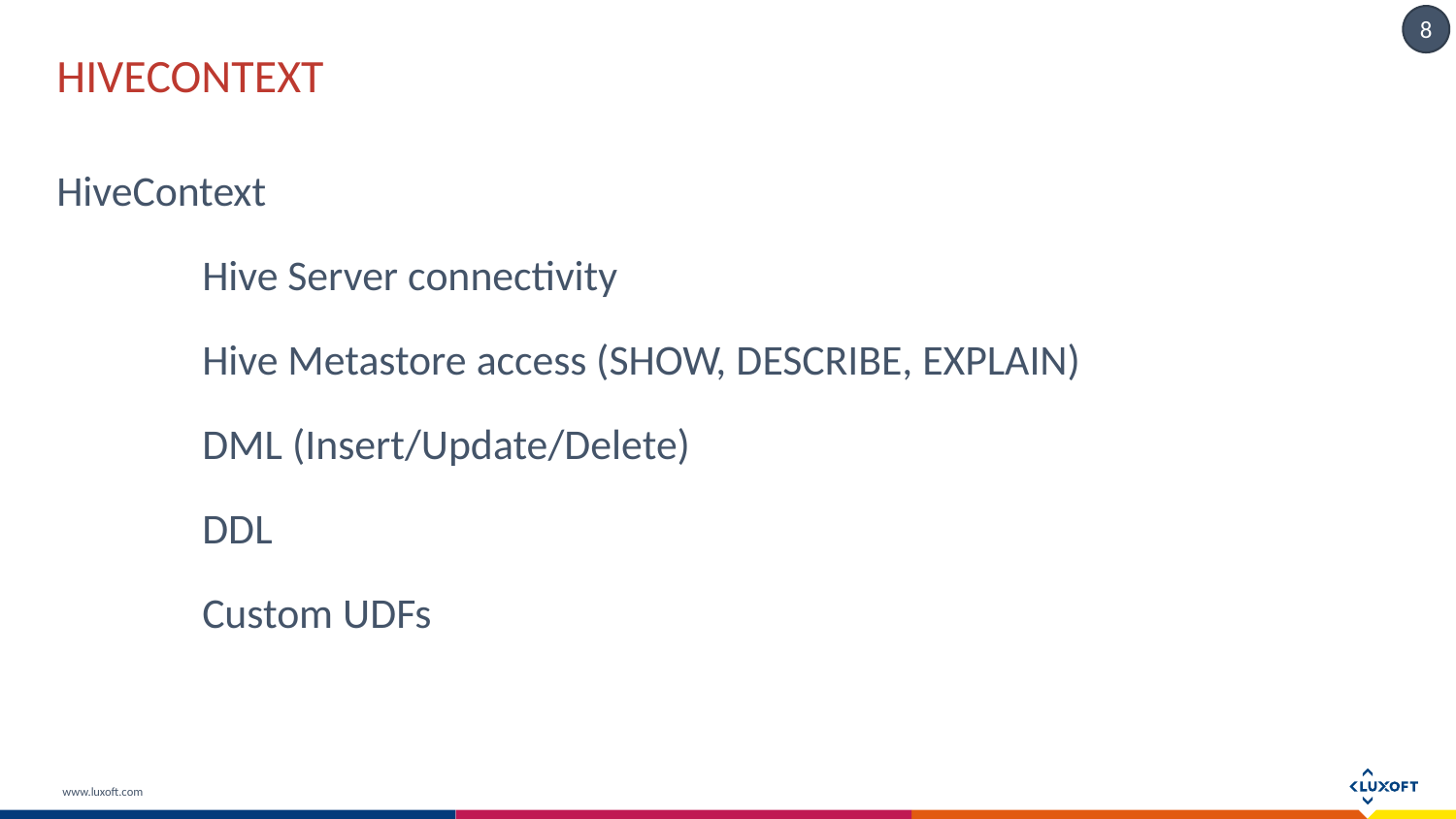

# HIVECONTEXT
HiveContext
	Hive Server connectivity
	Hive Metastore access (SHOW, DESCRIBE, EXPLAIN)
	DML (Insert/Update/Delete)
	DDL
	Custom UDFs